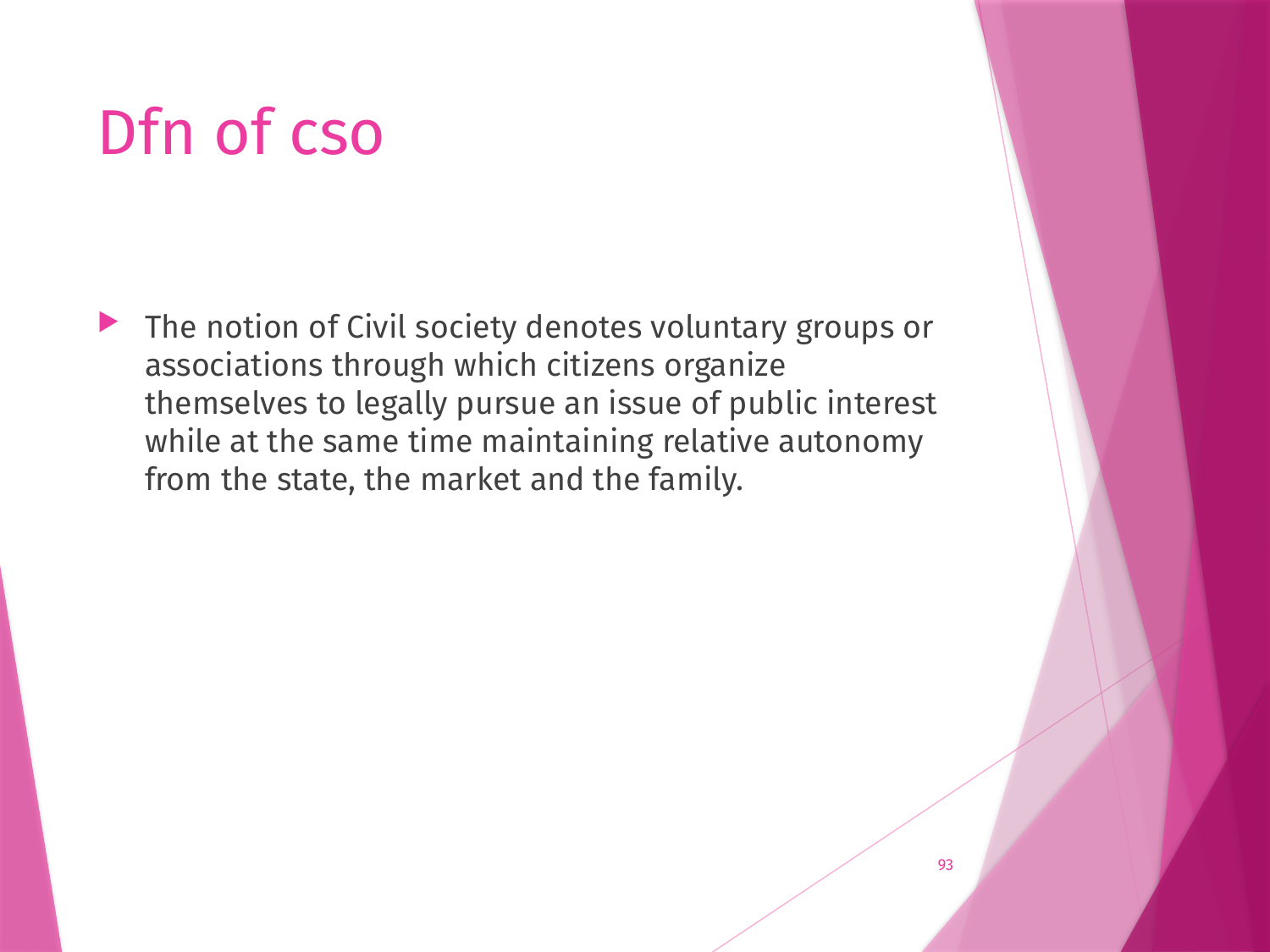

# Dfn of cso
The notion of Civil society denotes voluntary groups or associations through which citizens organize themselves to legally pursue an issue of public interest while at the same time maintaining relative autonomy from the state, the market and the family.
93